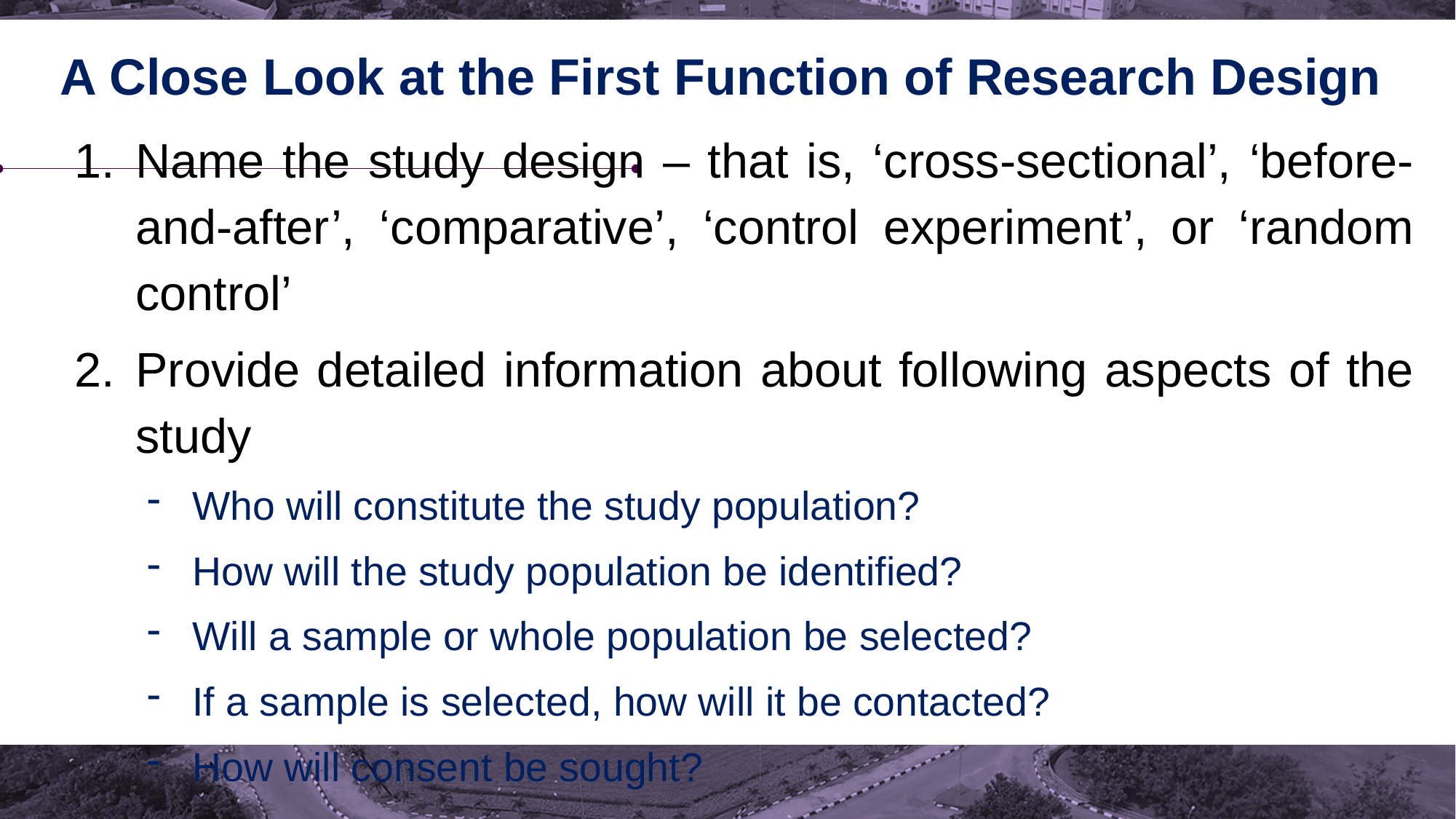

# A Close Look at the First Function of Research Design
Name the study design – that is, ‘cross-sectional’, ‘before-and-after’, ‘comparative’, ‘control experiment’, or ‘random control’
Provide detailed information about following aspects of the study
Who will constitute the study population?
How will the study population be identified?
Will a sample or whole population be selected?
If a sample is selected, how will it be contacted?
How will consent be sought?